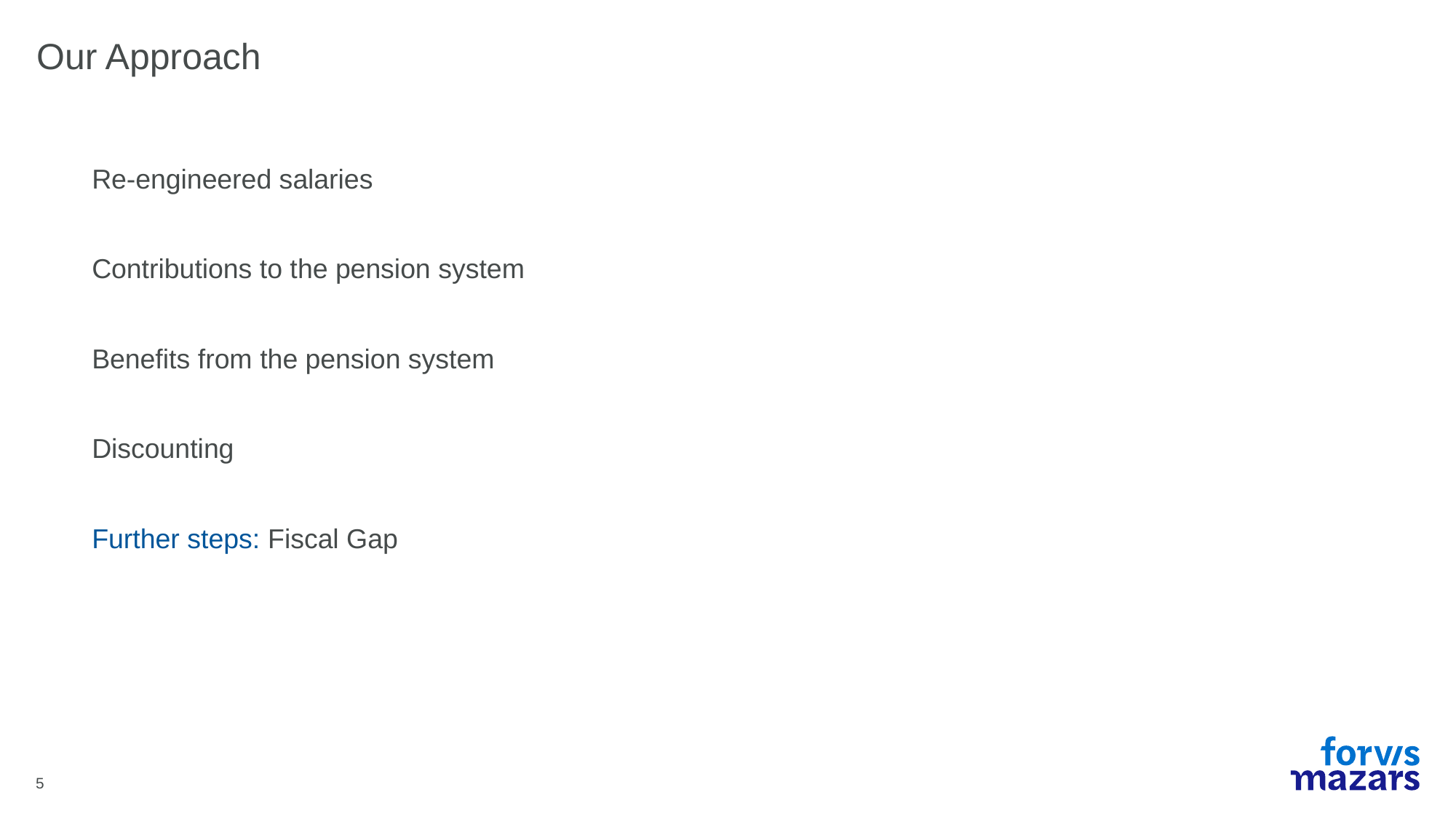

# Our Approach
Re-engineered salaries
Contributions to the pension system
Benefits from the pension system
Discounting
Further steps: Fiscal Gap
5